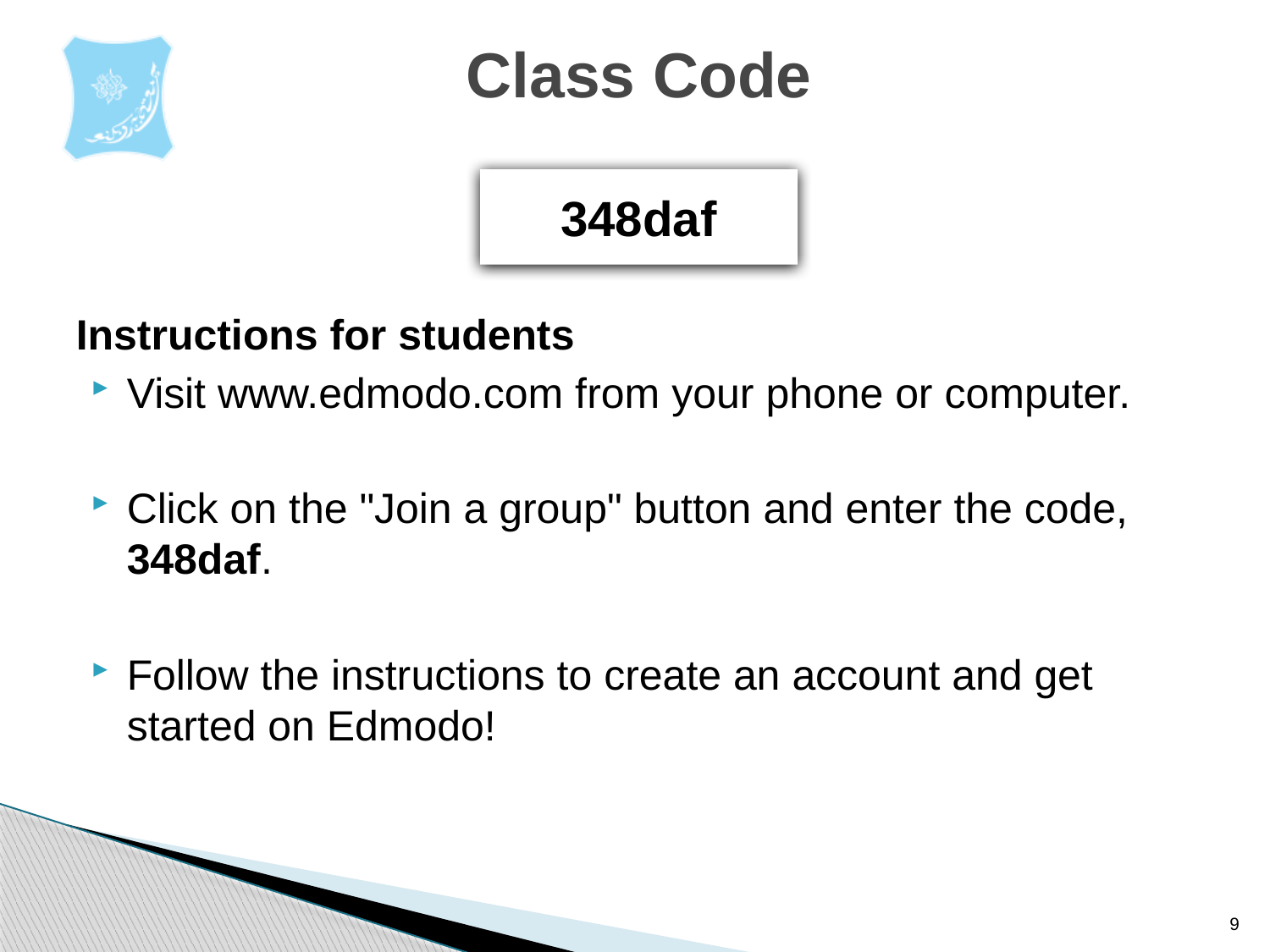

# Class Code

Instructions for students
Visit www.edmodo.com from your phone or computer.

Click on the "Join a group" button and enter the code, 348daf.

Follow the instructions to create an account and get started on Edmodo!
348daf
9